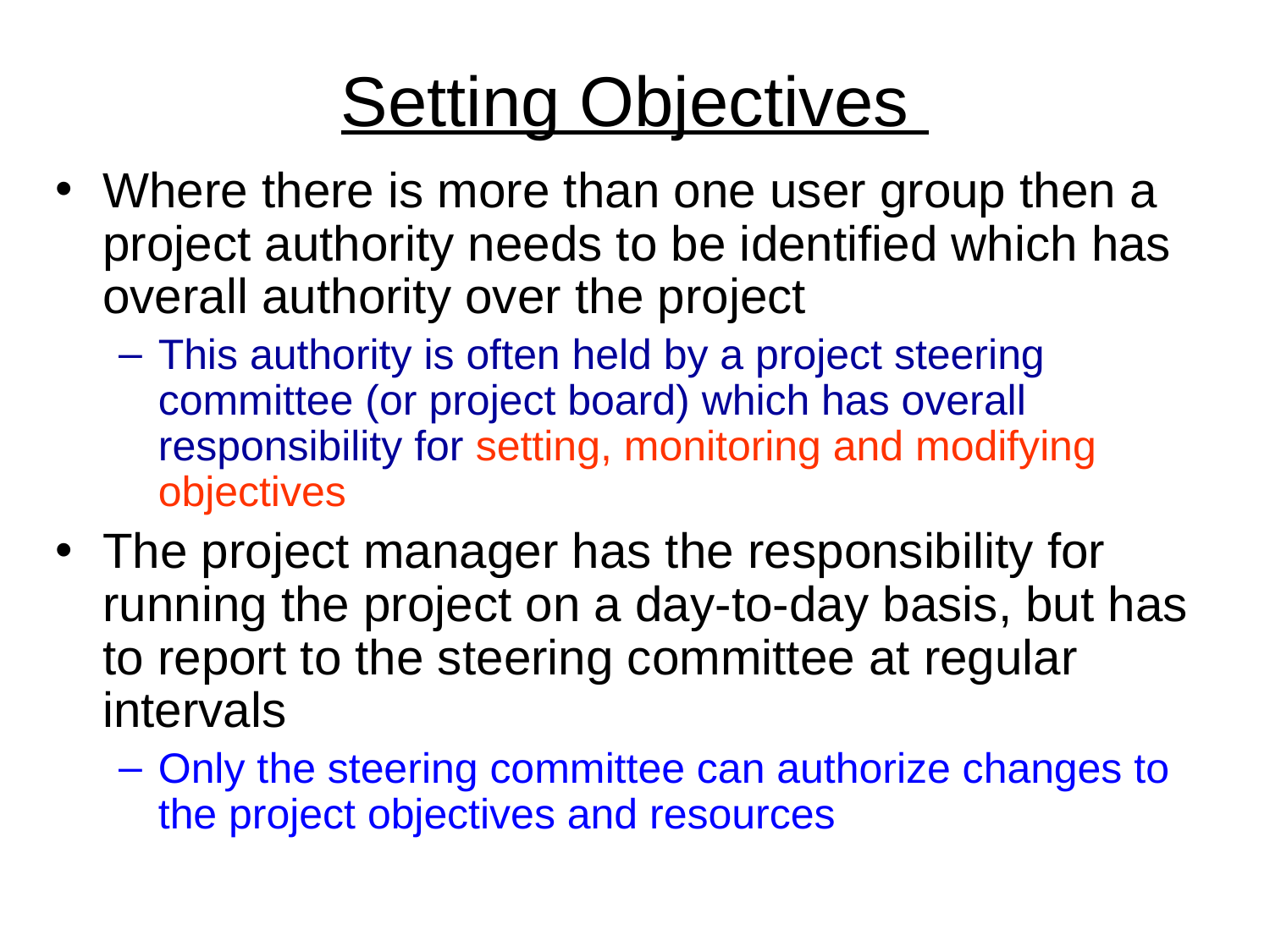

# Setting Objectives
Where there is more than one user group then a project authority needs to be identified which has overall authority over the project
This authority is often held by a project steering committee (or project board) which has overall responsibility for setting, monitoring and modifying objectives
The project manager has the responsibility for running the project on a day-to-day basis, but has to report to the steering committee at regular intervals
Only the steering committee can authorize changes to the project objectives and resources